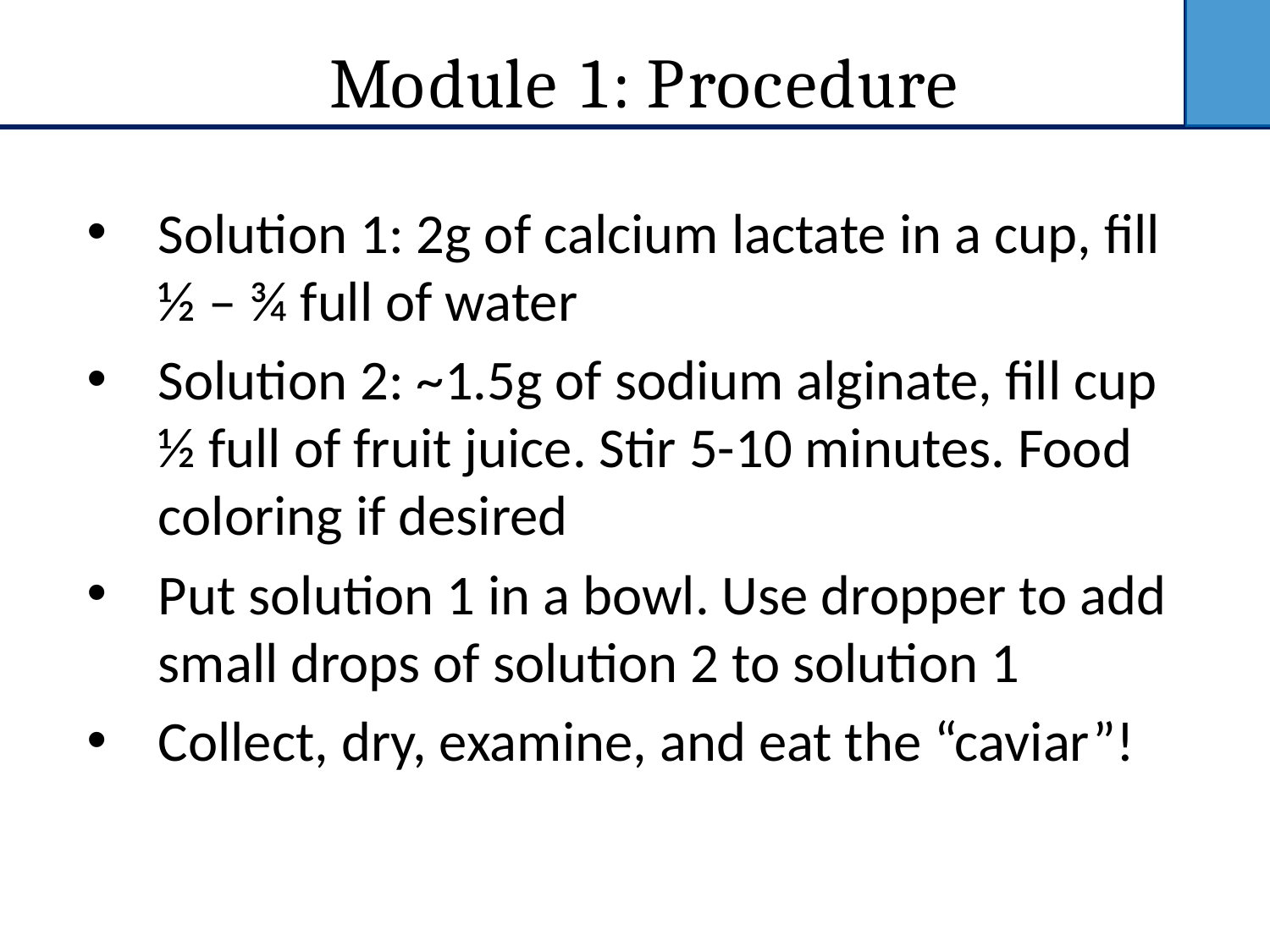

# Module 1: Procedure

Solution 1: 2g of calcium lactate in a cup, fill ½ – ¾ full of water
Solution 2: ~1.5g of sodium alginate, fill cup ½ full of fruit juice. Stir 5-10 minutes. Food coloring if desired
Put solution 1 in a bowl. Use dropper to add small drops of solution 2 to solution 1
Collect, dry, examine, and eat the “caviar”!